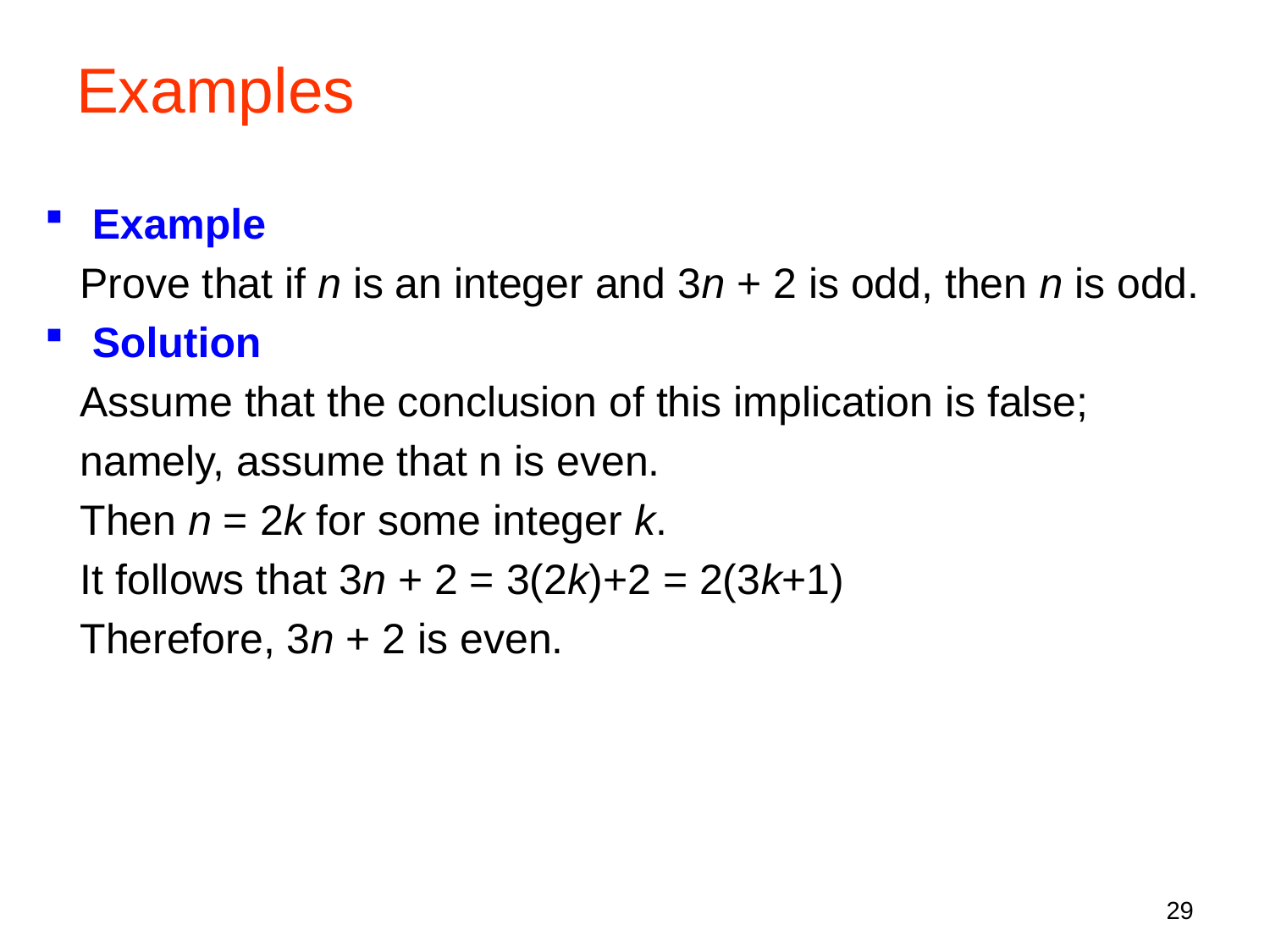

# Examples
Example
   Prove that if n is an integer and 3n + 2 is odd, then n is odd.
Solution
   Assume that the conclusion of this implication is false;
   namely, assume that n is even.
   Then n = 2k for some integer k.
   It follows that 3n + 2 = 3(2k)+2 = 2(3k+1)
   Therefore, 3n + 2 is even.

29